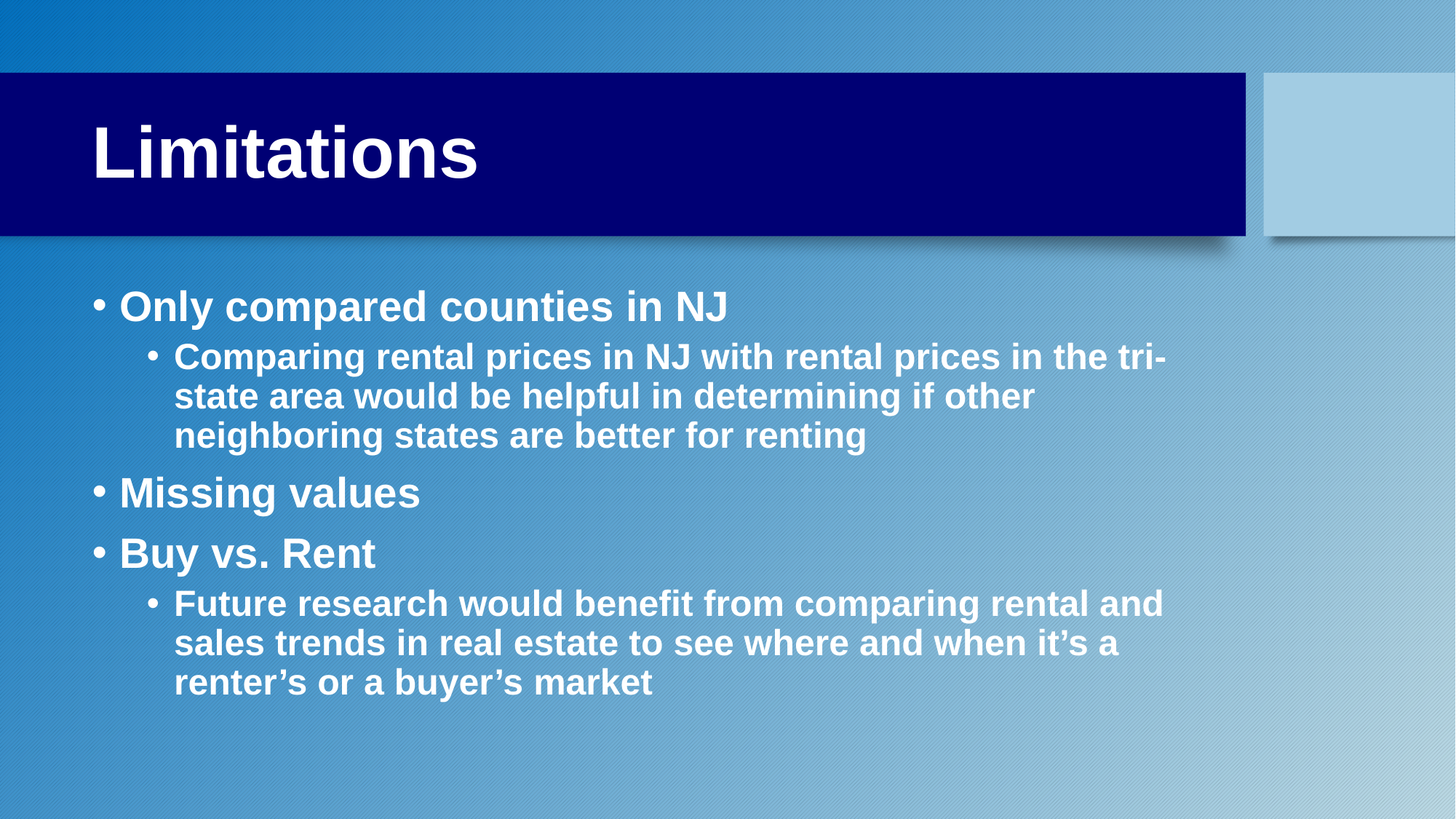

# Limitations
Only compared counties in NJ
Comparing rental prices in NJ with rental prices in the tri-state area would be helpful in determining if other neighboring states are better for renting
Missing values
Buy vs. Rent
Future research would benefit from comparing rental and sales trends in real estate to see where and when it’s a renter’s or a buyer’s market